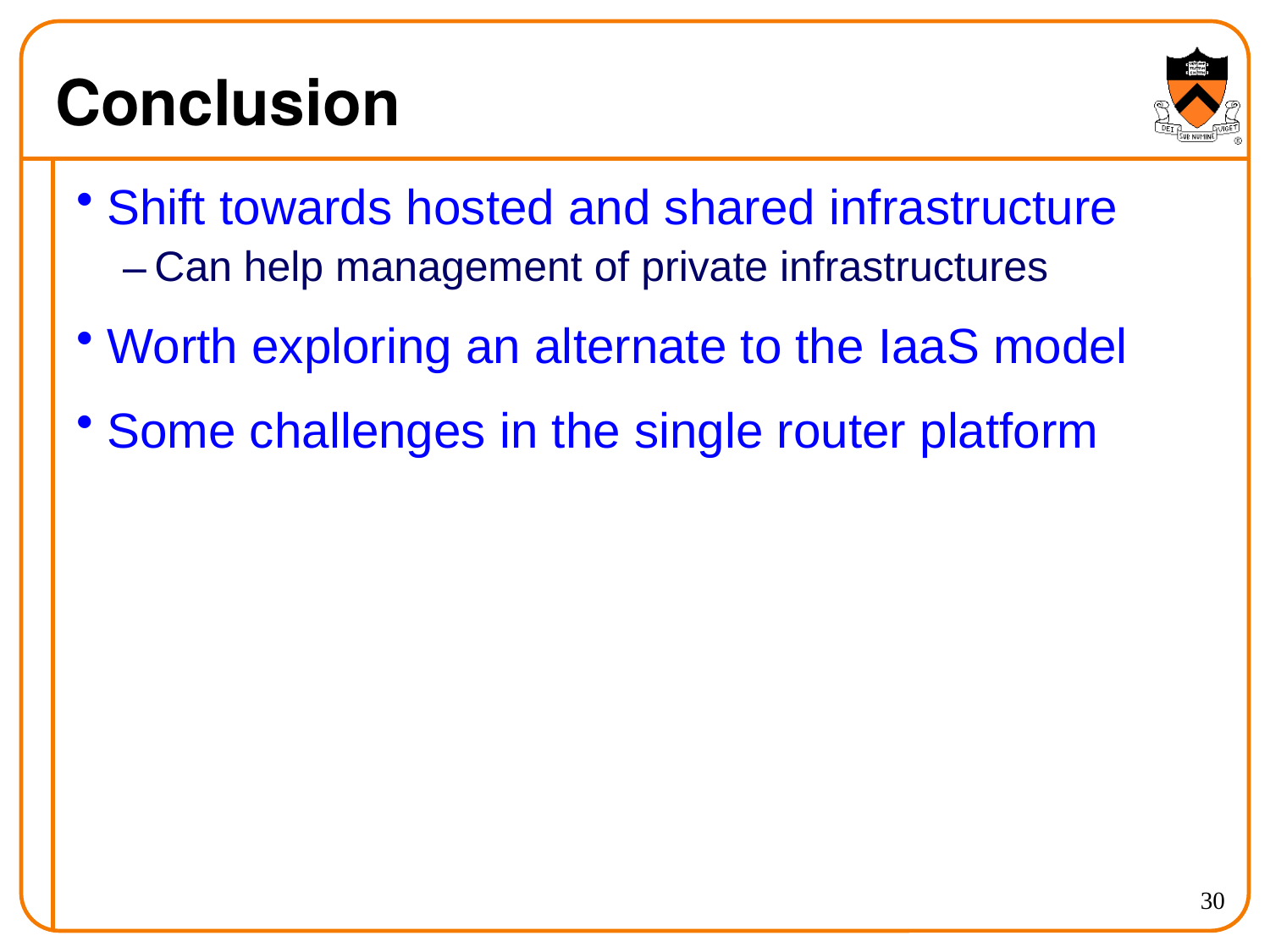

# Conclusion
Shift towards hosted and shared infrastructure
Can help management of private infrastructures
Worth exploring an alternate to the IaaS model
Some challenges in the single router platform
30